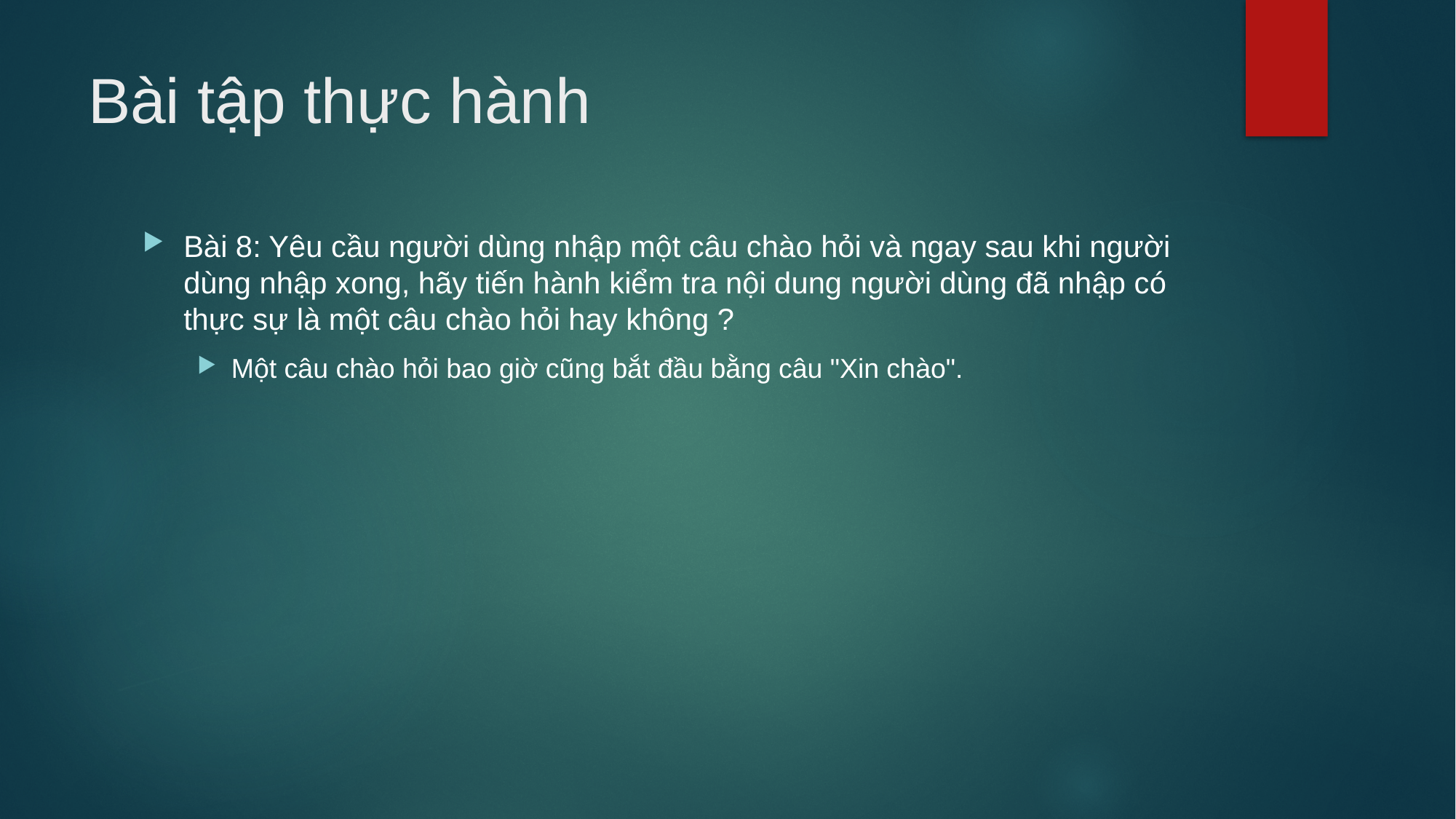

# Bài tập thực hành
Bài 8: Yêu cầu người dùng nhập một câu chào hỏi và ngay sau khi người dùng nhập xong, hãy tiến hành kiểm tra nội dung người dùng đã nhập có thực sự là một câu chào hỏi hay không ?
Một câu chào hỏi bao giờ cũng bắt đầu bằng câu "Xin chào".